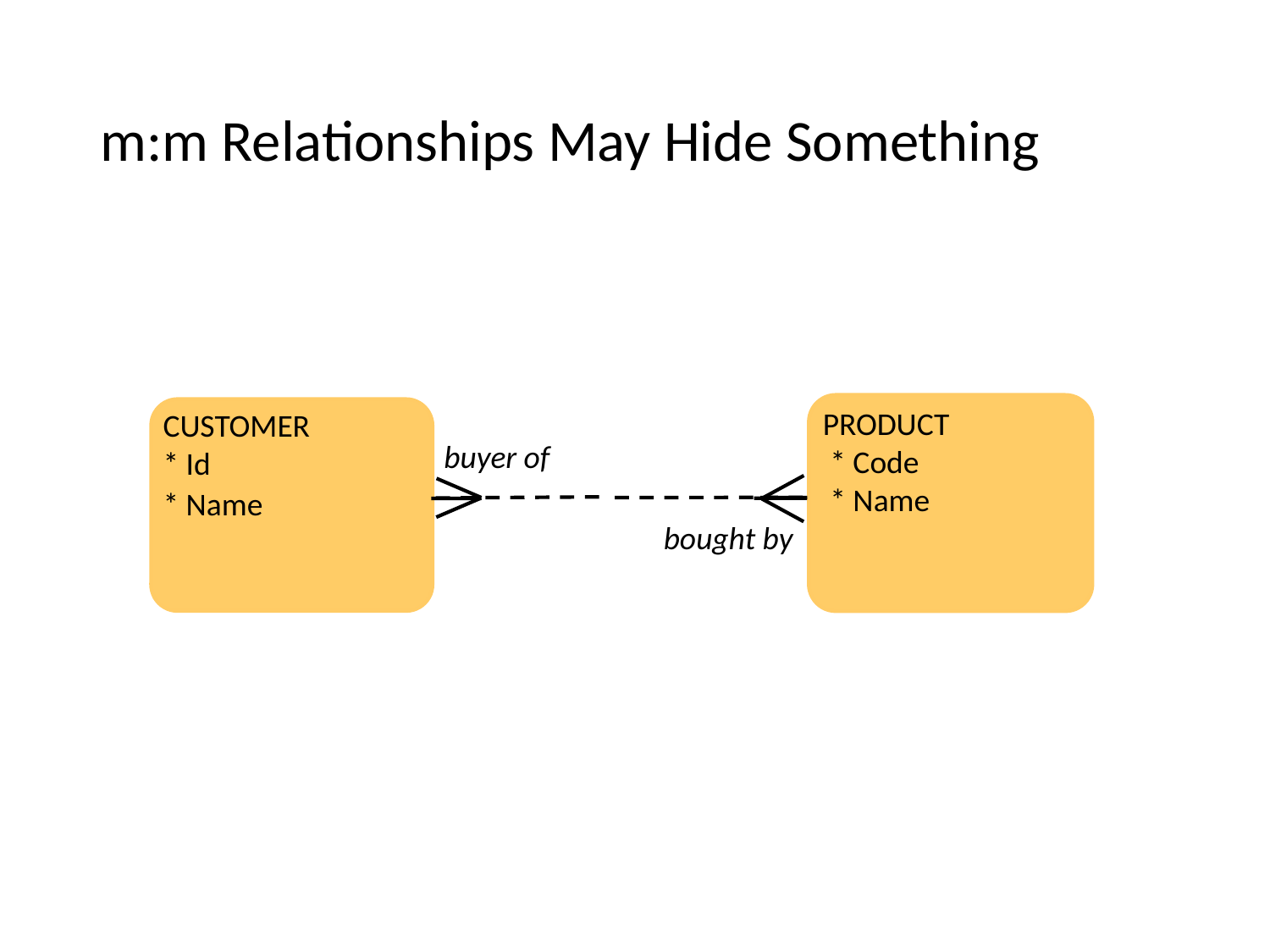

# m:m Relationships May Hide Something

PRODUCT
 * Code
 * Name
CUSTOMER
* Id
* Name

buyer of

bought by